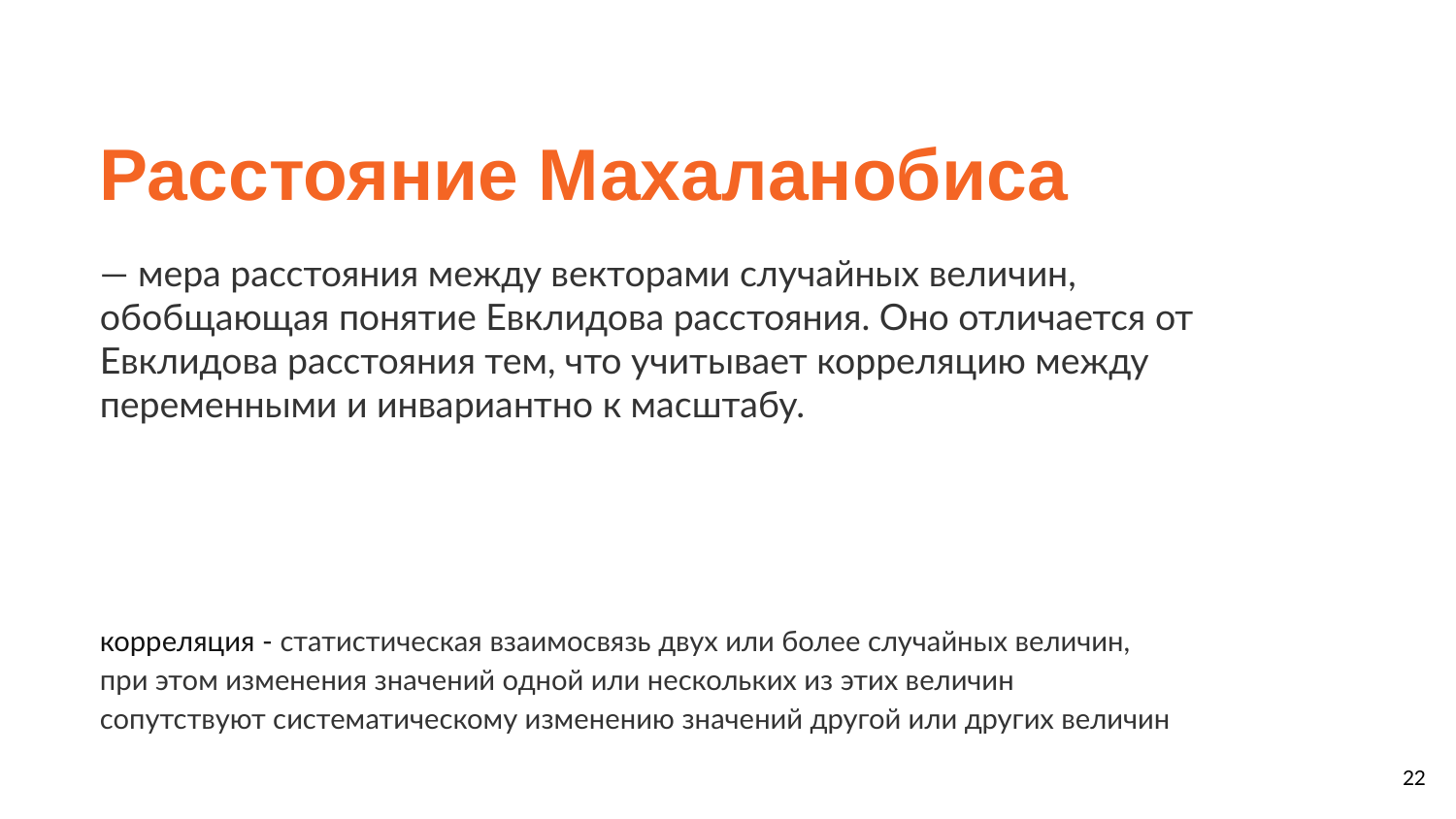

Расстояние Махаланобиса
— мера расстояния между векторами случайных величин, обобщающая понятие Евклидова расстояния. Оно отличается от Евклидова расстояния тем, что учитывает корреляцию между переменными и инвариантно к масштабу.

корреляция - статистическая взаимосвязь двух или более случайных величин, при этом изменения значений одной или нескольких из этих величин сопутствуют систематическому изменению значений другой или других величин
22